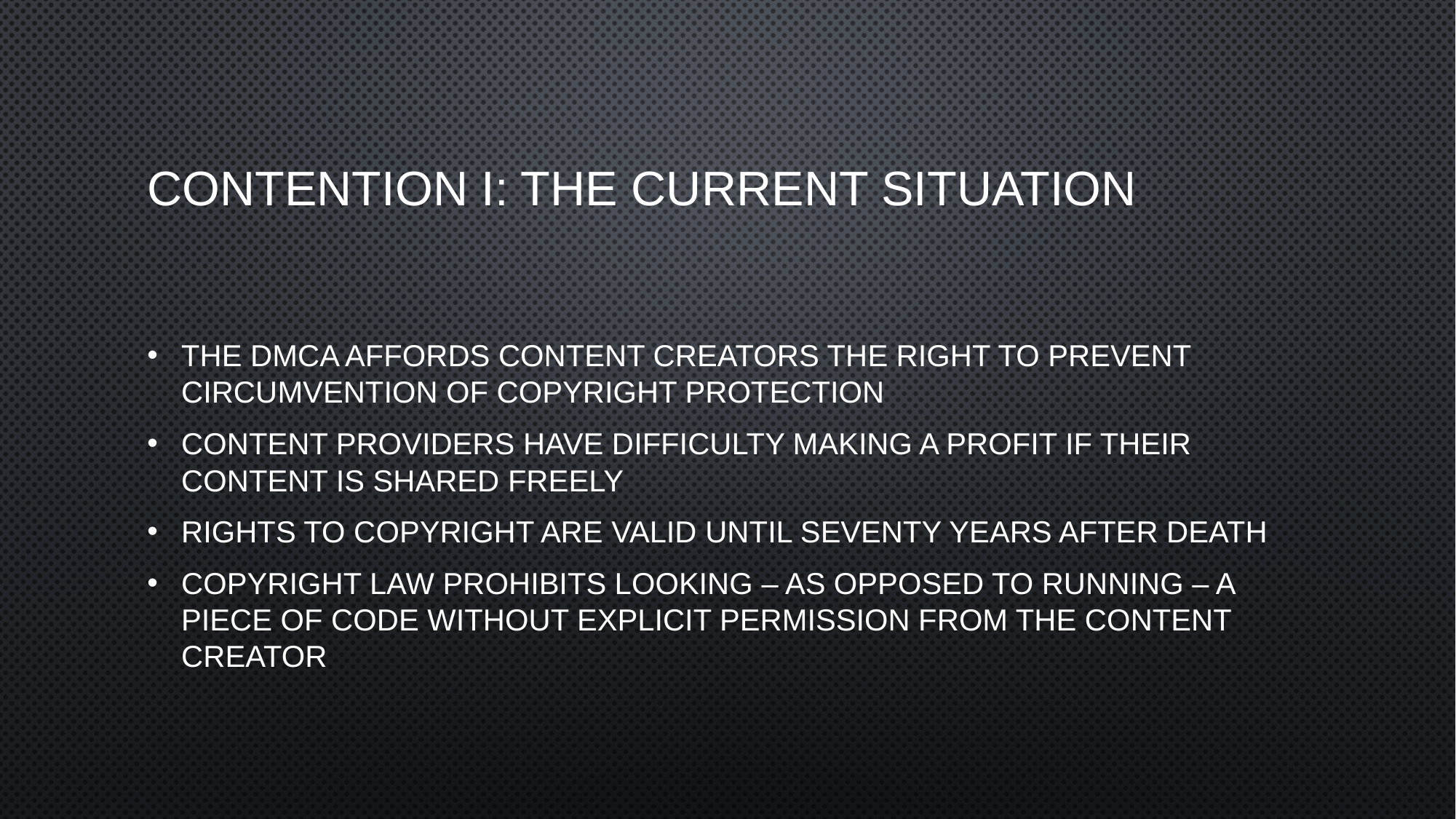

# CONTENTION I: THE CURRENT SITUATION
The DMCA affords content creators the right to prevent circumvention of copyright protection
content providers have difficulty making a profit if their content is shared freely
rights to copyright are valid until seventy years after death
copyright law prohibits looking – as opposed to running – a piece of code without explicit permission from the content creator